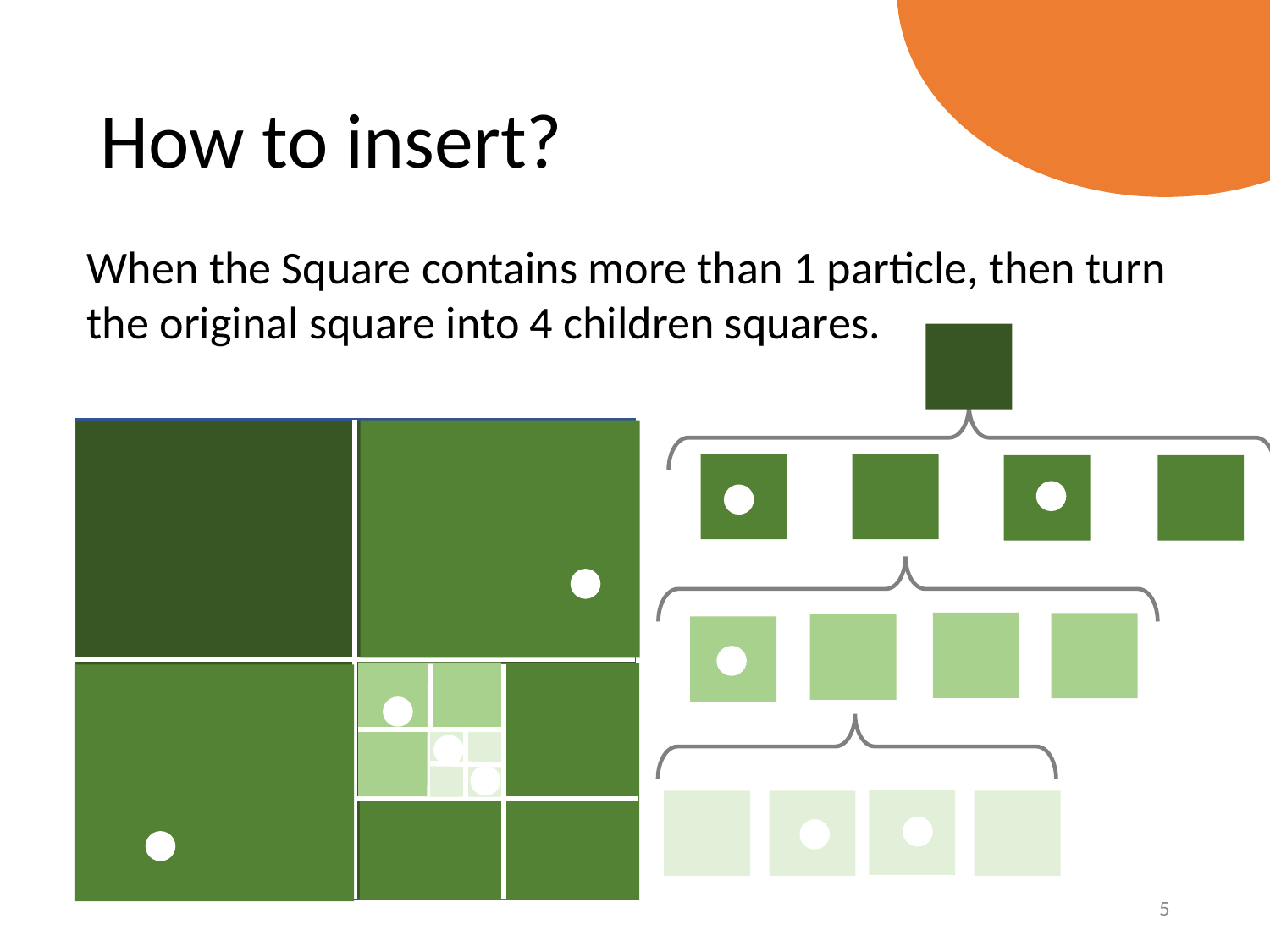

# How to insert?

When the Square contains more than 1 particle, then turn the original square into 4 children squares.

5